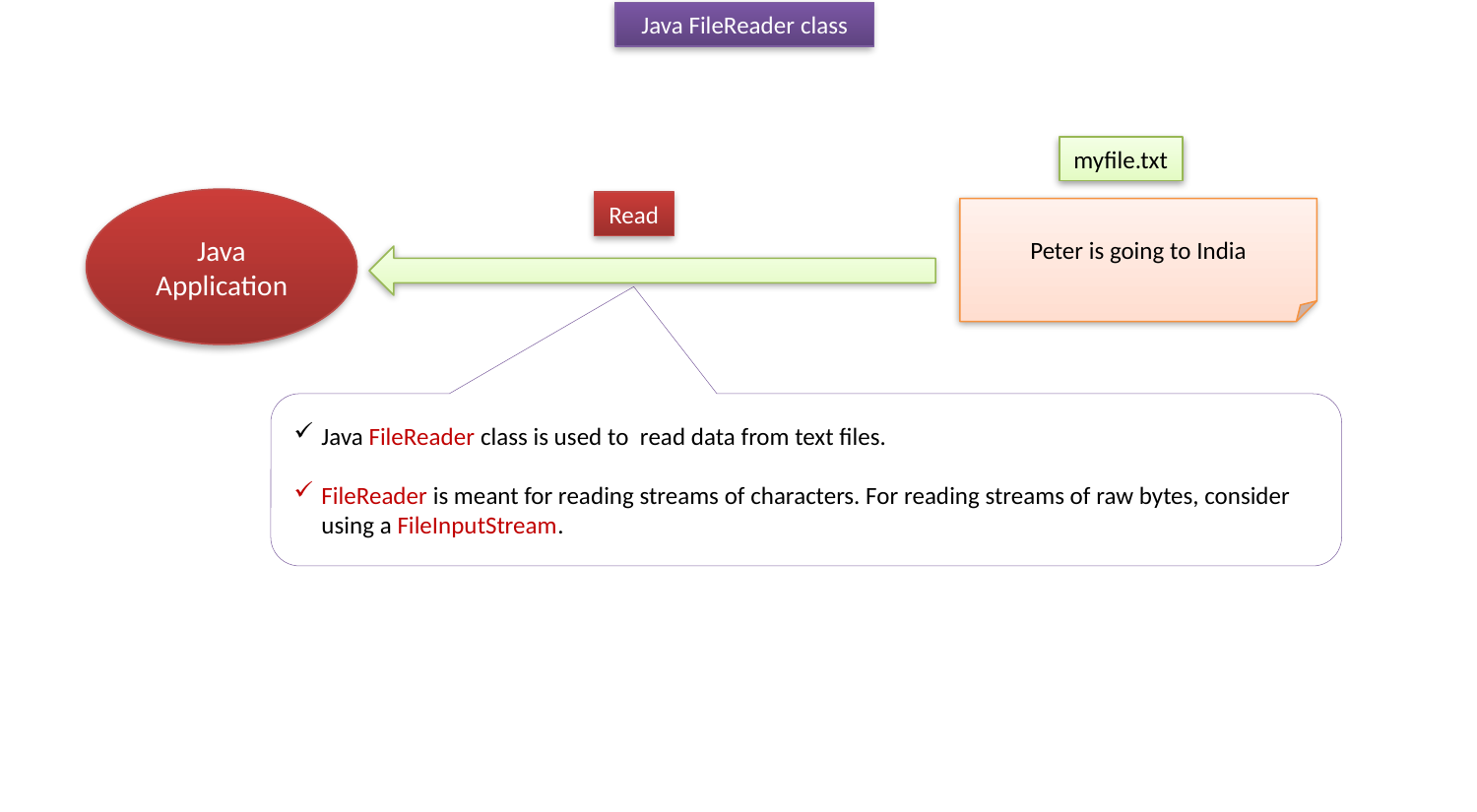

Java FileReader class
myfile.txt
Java Application
Read
Peter is going to India

Java FileReader class is used to  read data from text files.

FileReader is meant for reading streams of characters. For reading streams of raw bytes, consider using a FileInputStream.